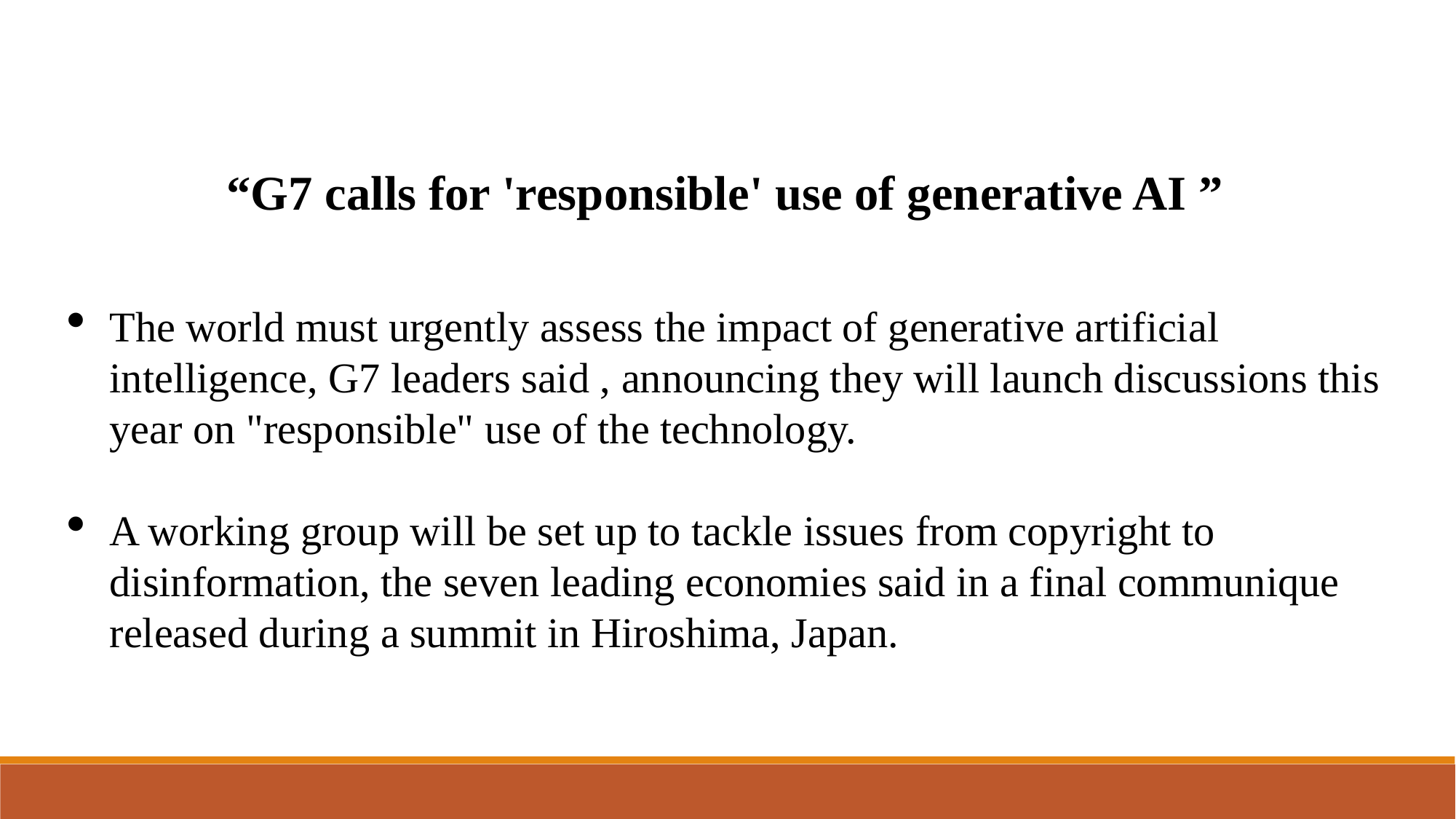

“G7 calls for 'responsible' use of generative AI ”

The world must urgently assess the impact of generative artificial intelligence, G7 leaders said , announcing they will launch discussions this year on "responsible" use of the technology.

A working group will be set up to tackle issues from copyright to disinformation, the seven leading economies said in a final communique released during a summit in Hiroshima, Japan.